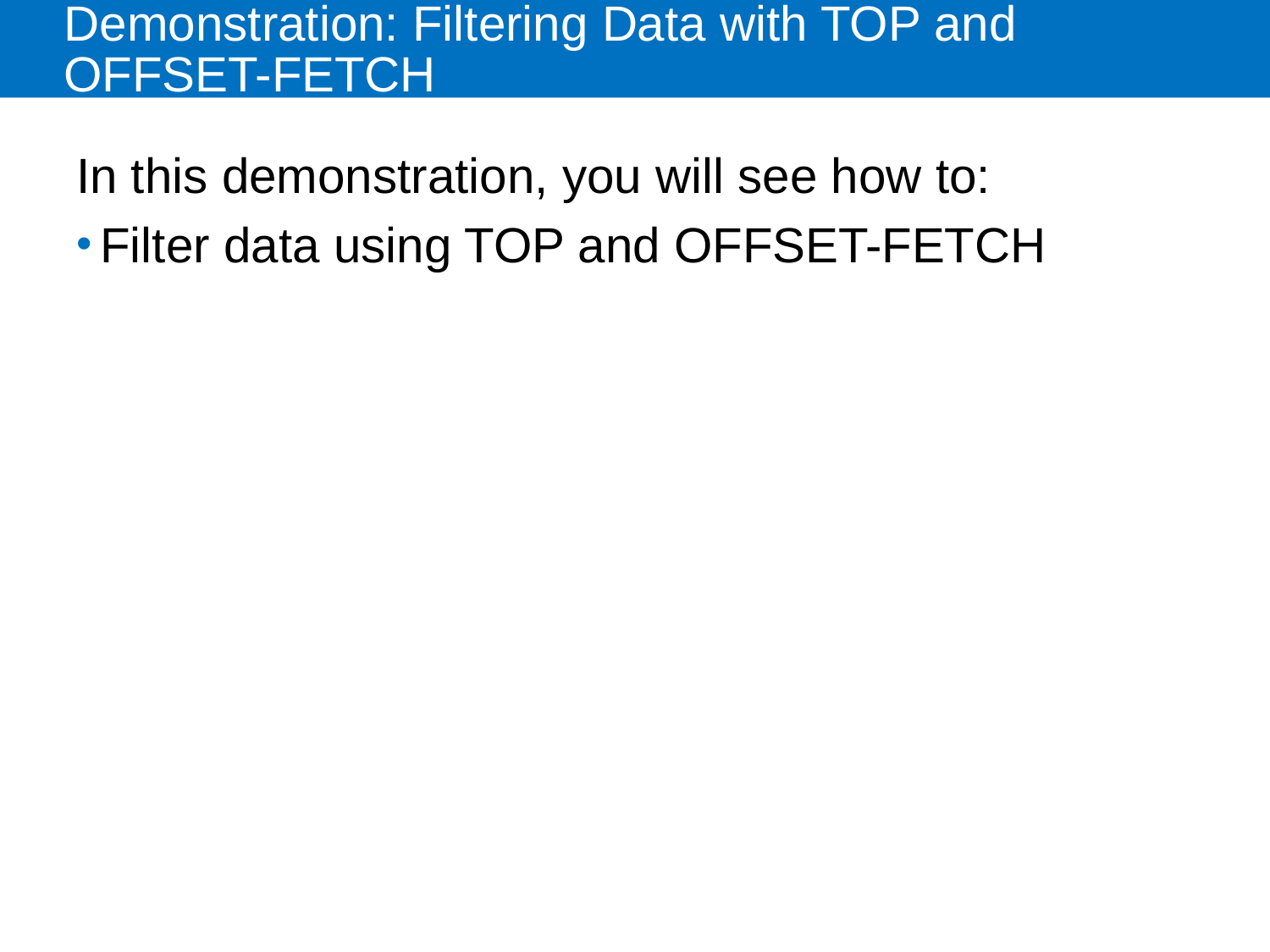

# Demonstration: Filtering Data with TOP and OFFSET-FETCH
In this demonstration, you will see how to:
Filter data using TOP and OFFSET-FETCH